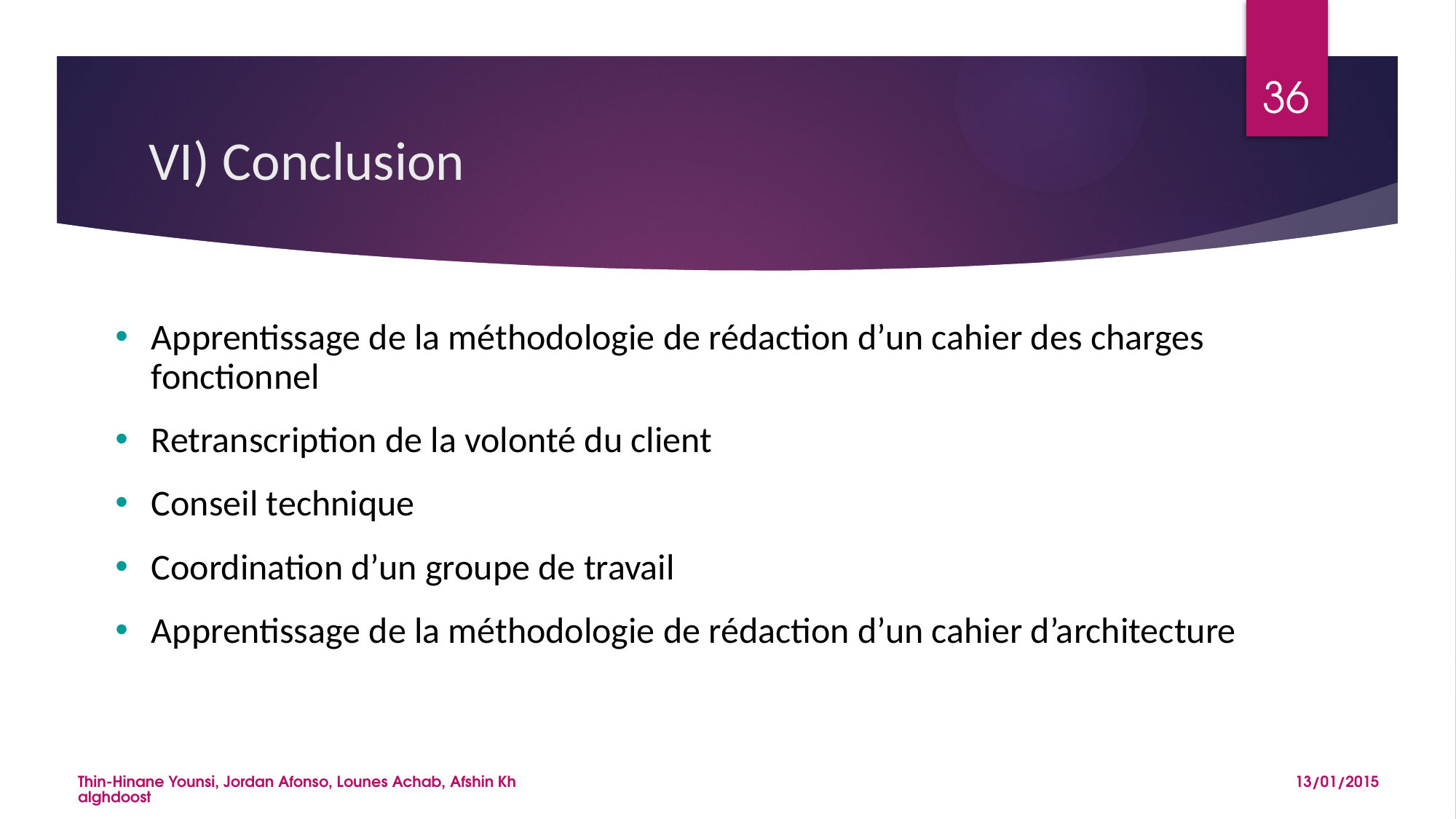

36
# VI) Conclusion
Apprentissage de la méthodologie de rédaction d’un cahier des charges fonctionnel
Retranscription de la volonté du client
Conseil technique
Coordination d’un groupe de travail
Apprentissage de la méthodologie de rédaction d’un cahier d’architecture

Thin-Hinane Younsi, Jordan Afonso, Lounes Achab, Afshin Khalghdoost
13/01/2015